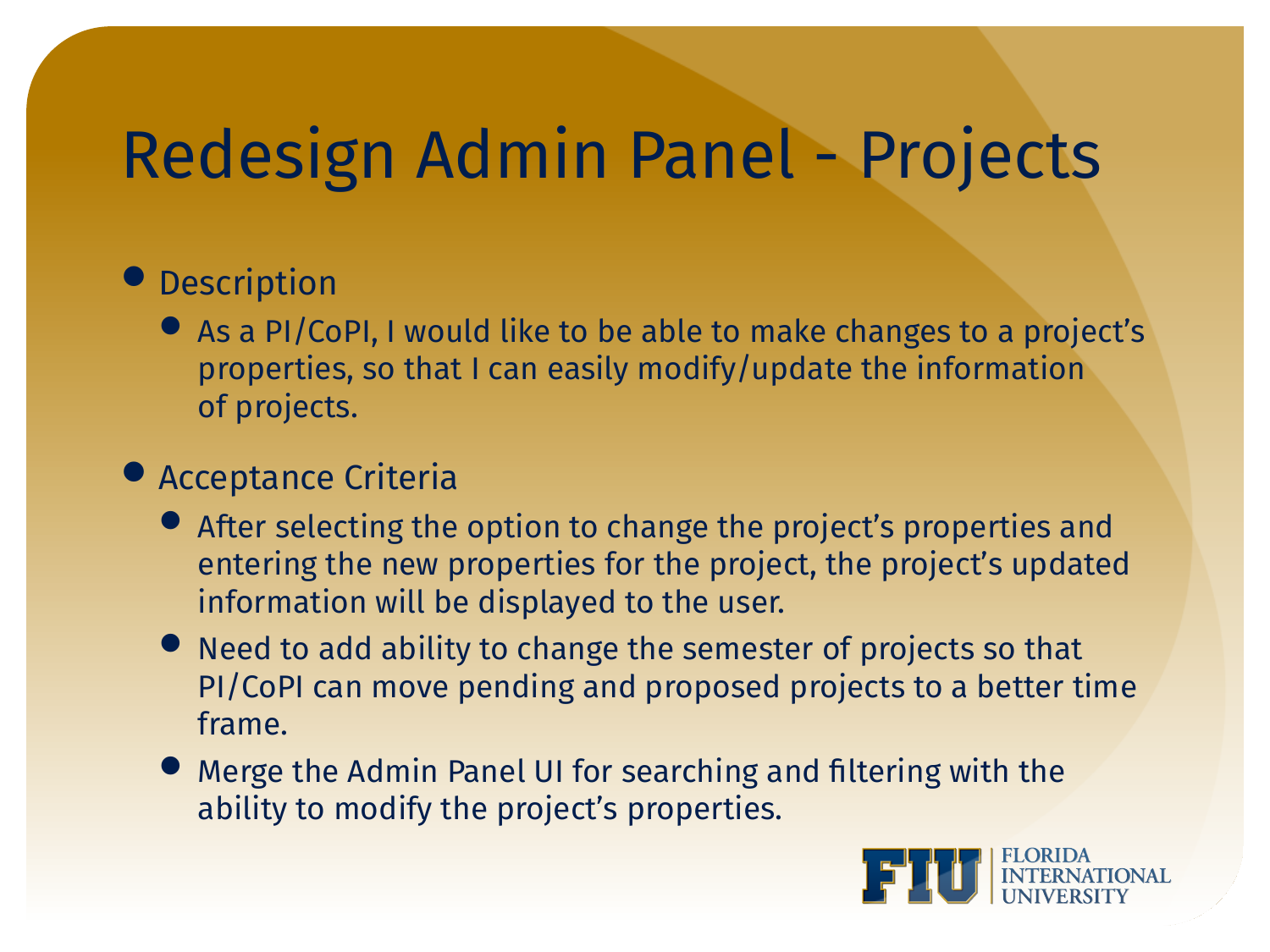

# Redesign Admin Panel - Projects
Description
As a PI/CoPI, I would like to be able to make changes to a project’s properties, so that I can easily modify/update the information of projects.
Acceptance Criteria
After selecting the option to change the project’s properties and entering the new properties for the project, the project’s updated information will be displayed to the user.
Need to add ability to change the semester of projects so that PI/CoPI can move pending and proposed projects to a better time frame.
Merge the Admin Panel UI for searching and filtering with the ability to modify the project’s properties.